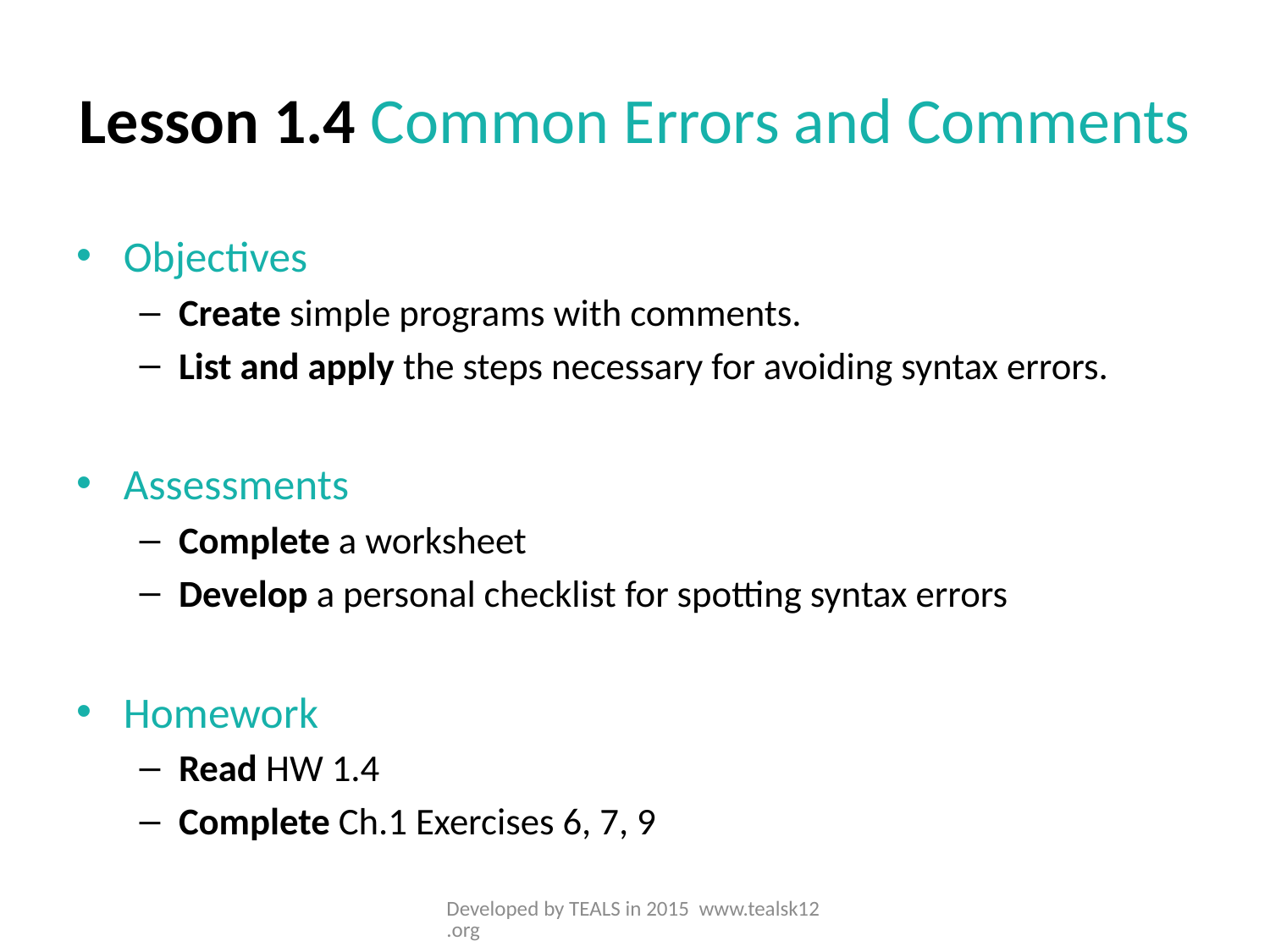

# Lesson 1.4 Common Errors and Comments
Objectives
Create simple programs with comments.
List and apply the steps necessary for avoiding syntax errors.

Assessments
Complete a worksheet
Develop a personal checklist for spotting syntax errors

Homework
Read HW 1.4
Complete Ch.1 Exercises 6, 7, 9

Developed by TEALS in 2015  www.tealsk12.org